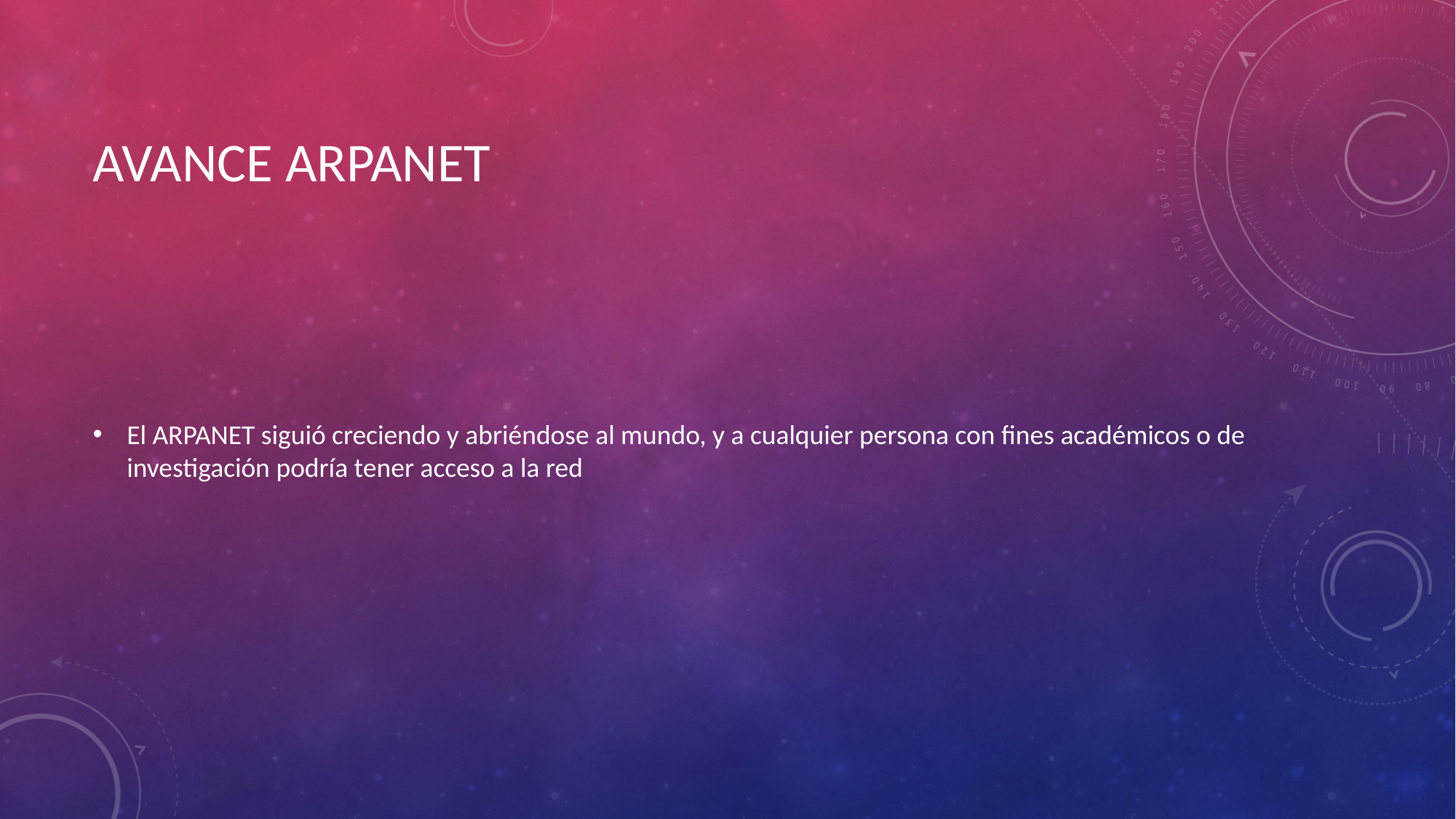

# Avance ARPANET
El ARPANET siguió creciendo y abriéndose al mundo, y a cualquier persona con fines académicos o de investigación podría tener acceso a la red